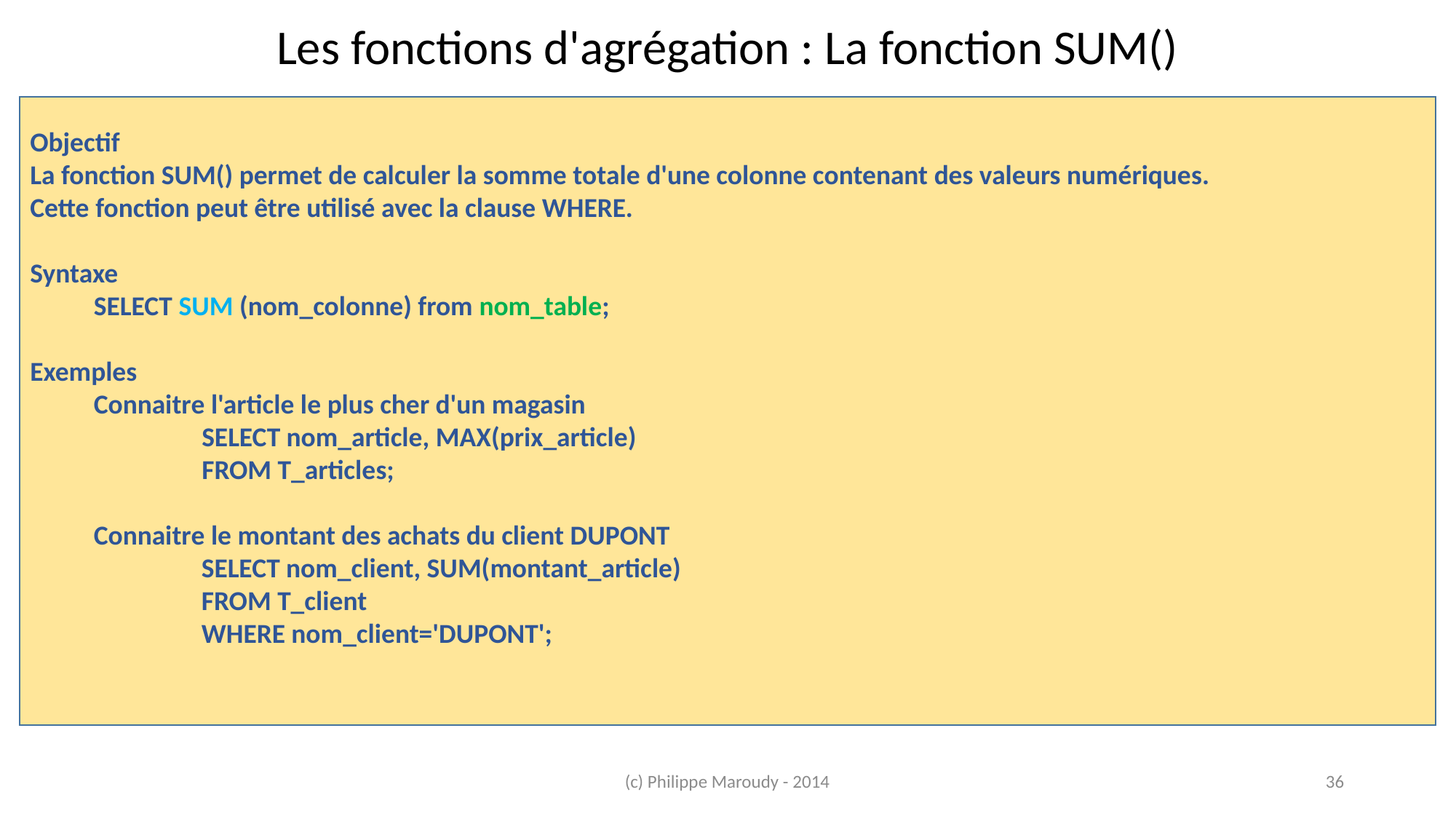

Les fonctions d'agrégation : La fonction SUM()

Objectif
La fonction SUM() permet de calculer la somme totale d'une colonne contenant des valeurs numériques.
Cette fonction peut être utilisé avec la clause WHERE.

Syntaxe
SELECT SUM (nom_colonne) from nom_table;

Exemples
Connaitre l'article le plus cher d'un magasin
SELECT nom_article, MAX(prix_article)
FROM T_articles;

Connaitre le montant des achats du client DUPONT
SELECT nom_client, SUM(montant_article)
FROM T_client
WHERE nom_client='DUPONT';

(c) Philippe Maroudy - 2014
36